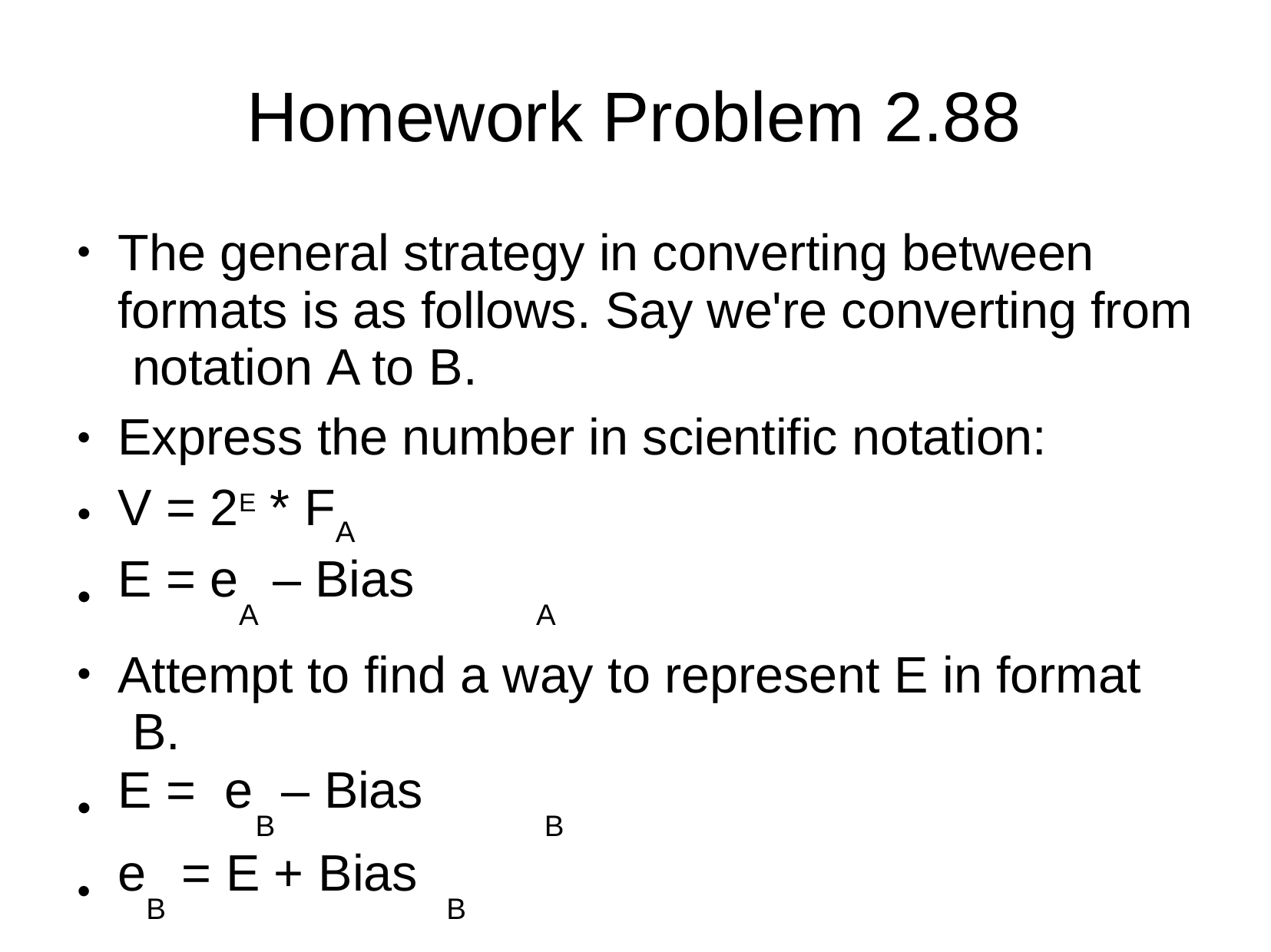

# Homework Problem 2.88
The general strategy in converting between  formats is as follows. Say we're converting from  notation A to B.
Express the number in scientific notation:
●
●
V = 2E  * F
●
A
E = e	– Bias
A	A
Attempt to find a way to represent E in format  B.
E =  e  – Bias
  B     	 B
e	= E + Bias
B	B
●
●
●
●